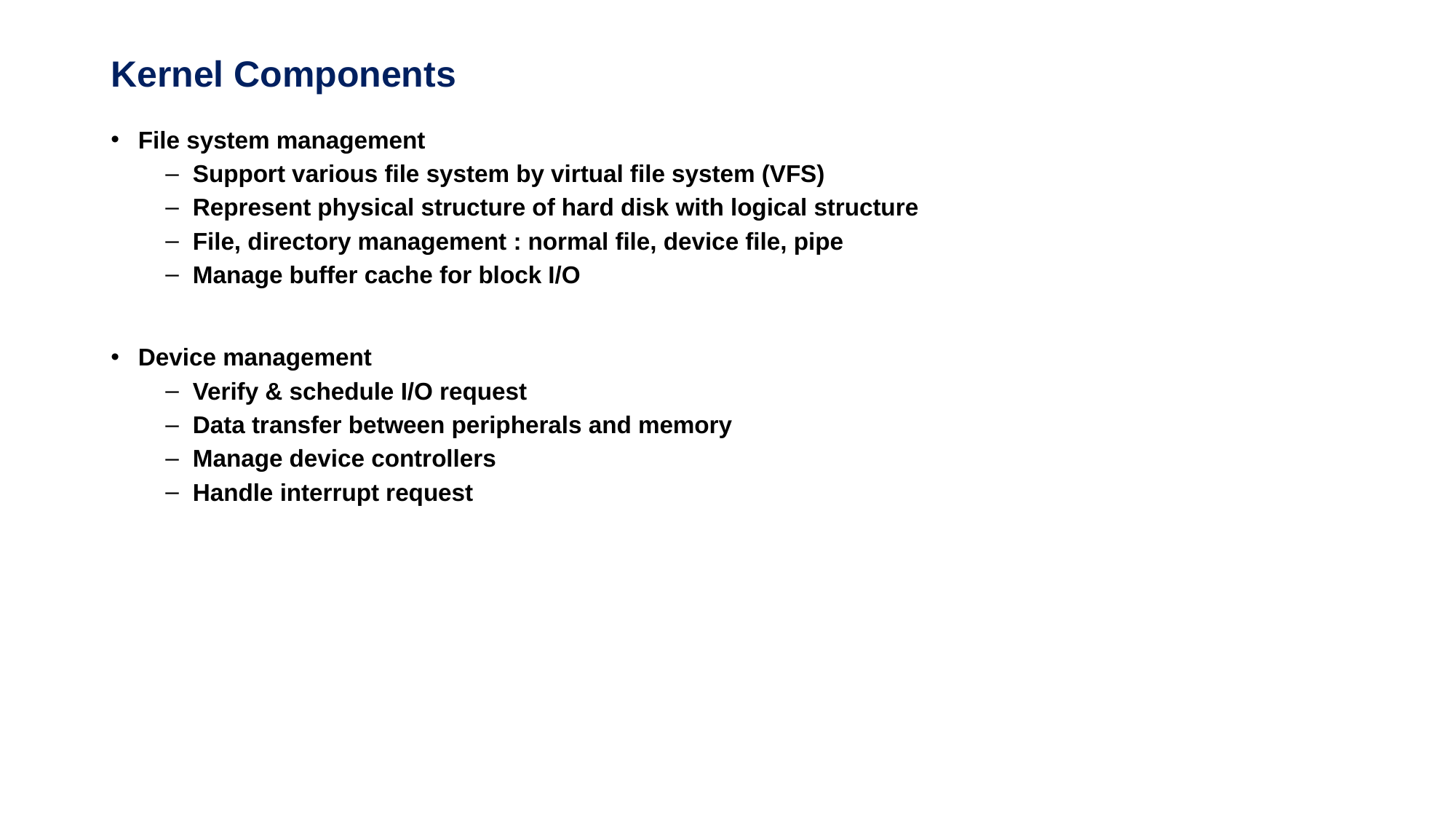

# Kernel Components
File system management
Support various file system by virtual file system (VFS)
Represent physical structure of hard disk with logical structure
File, directory management : normal file, device file, pipe
Manage buffer cache for block I/O

Device management
Verify & schedule I/O request
Data transfer between peripherals and memory
Manage device controllers
Handle interrupt request